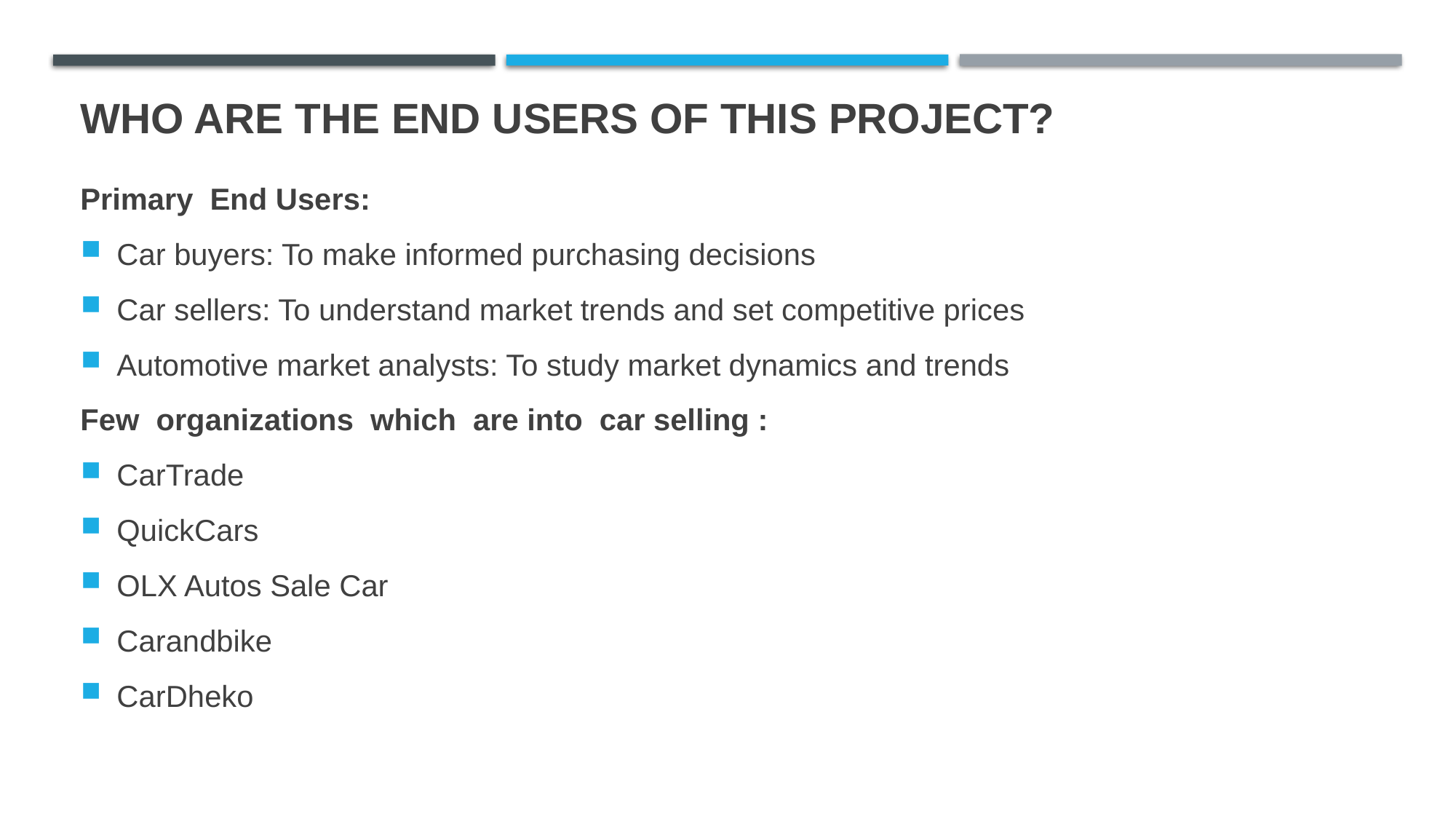

# WHO ARE THE END USERS of this project?
Primary  End Users:
Car buyers: To make informed purchasing decisions
Car sellers: To understand market trends and set competitive prices
Automotive market analysts: To study market dynamics and trends
Few  organizations  which  are into  car selling :
CarTrade
QuickCars
OLX Autos Sale Car
Carandbike
CarDheko